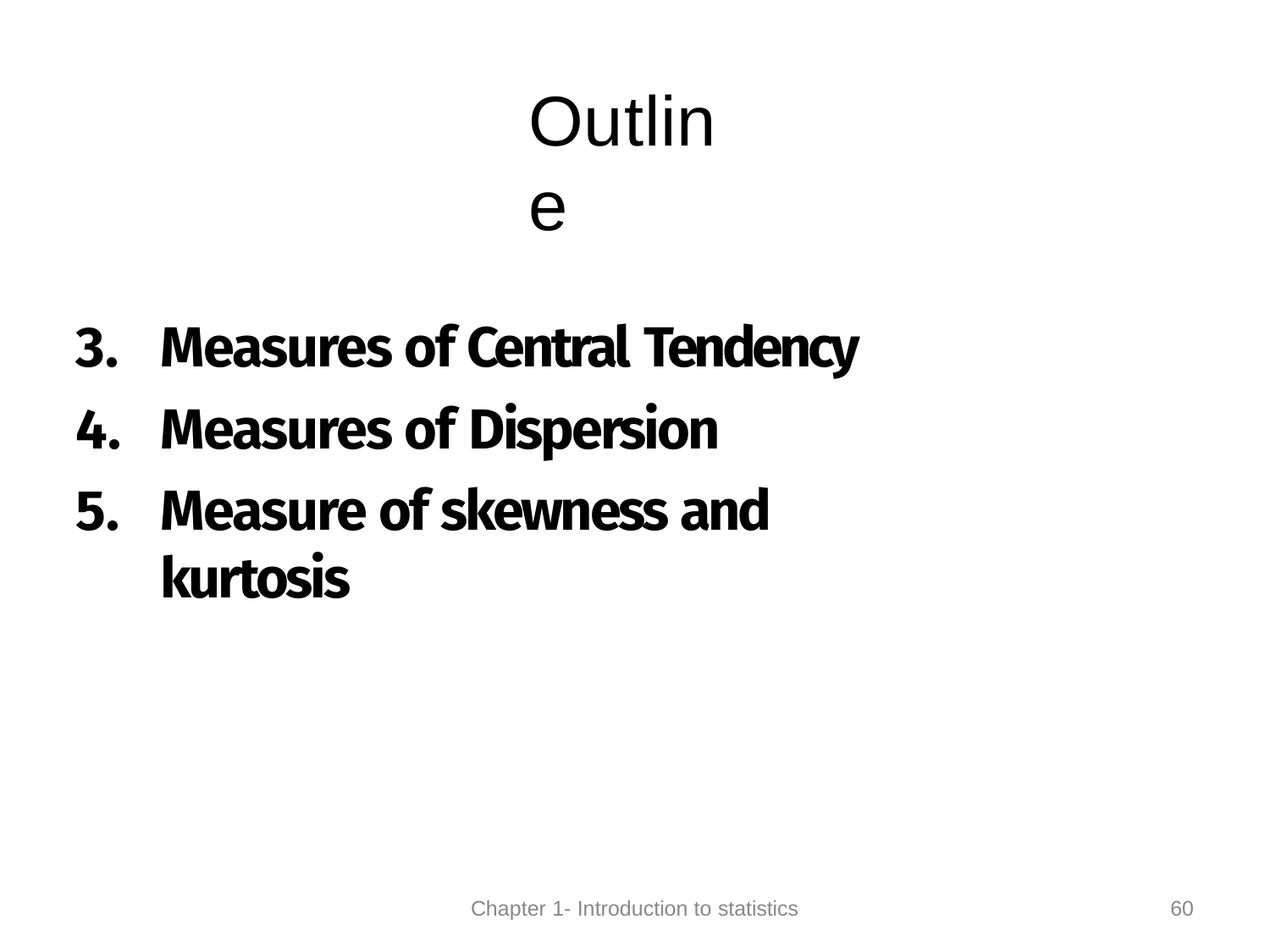

# Outline
Measures of Central Tendency
Measures of Dispersion
Measure of skewness and kurtosis
60
Chapter 1- Introduction to statistics